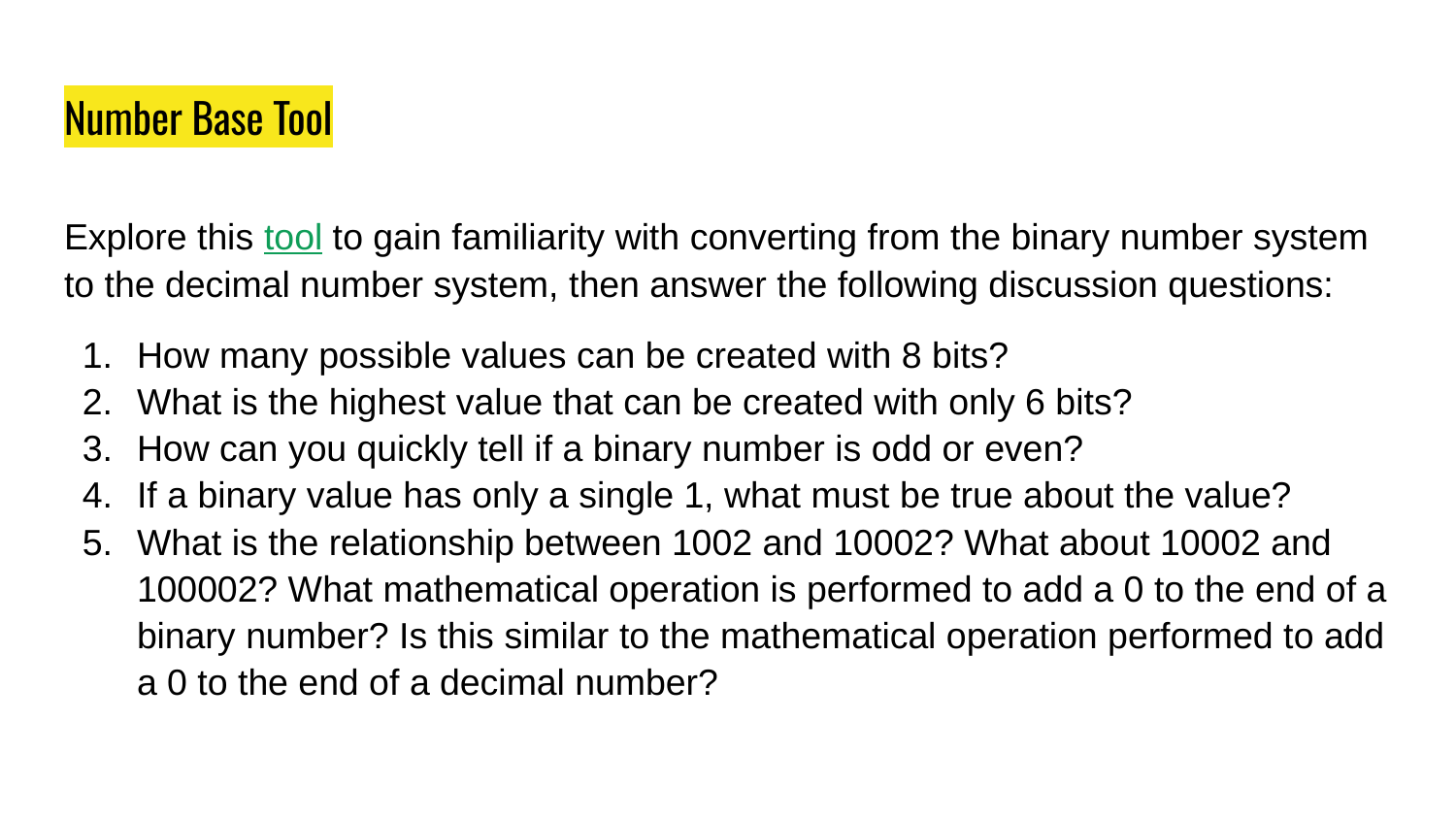

# Number Base Tool
Explore this tool to gain familiarity with converting from the binary number system to the decimal number system, then answer the following discussion questions:
How many possible values can be created with 8 bits?
What is the highest value that can be created with only 6 bits?
How can you quickly tell if a binary number is odd or even?
If a binary value has only a single 1, what must be true about the value?
What is the relationship between 1002 and 10002? What about 10002 and 100002? What mathematical operation is performed to add a 0 to the end of a binary number? Is this similar to the mathematical operation performed to add a 0 to the end of a decimal number?